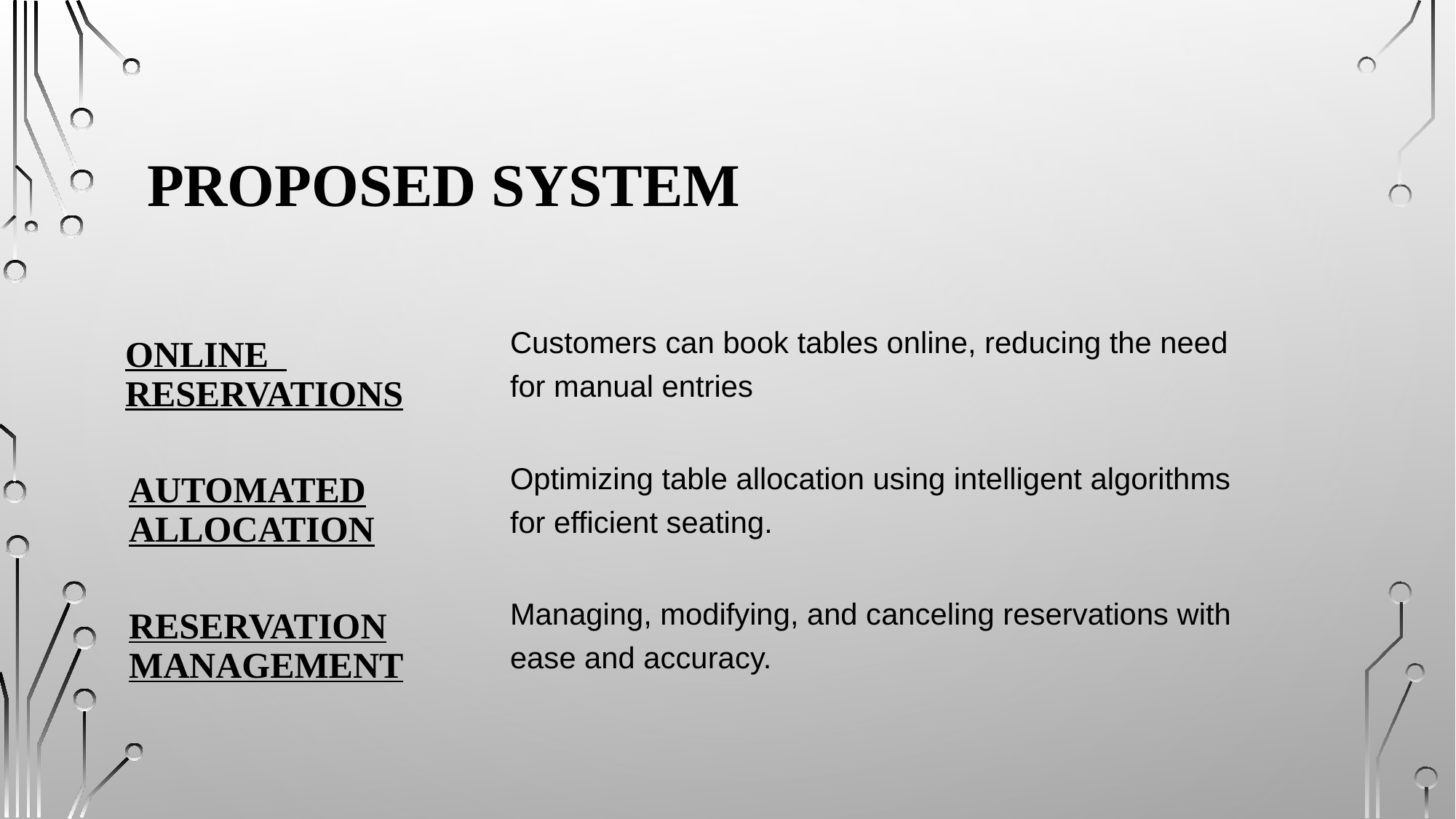

# Proposed System

Online   Reservations
Customers can book tables online, reducing the need for manual entries
Automated Allocation
Optimizing table allocation using intelligent algorithms for efficient seating.

Reservation Management
Managing, modifying, and canceling reservations with ease and accuracy.